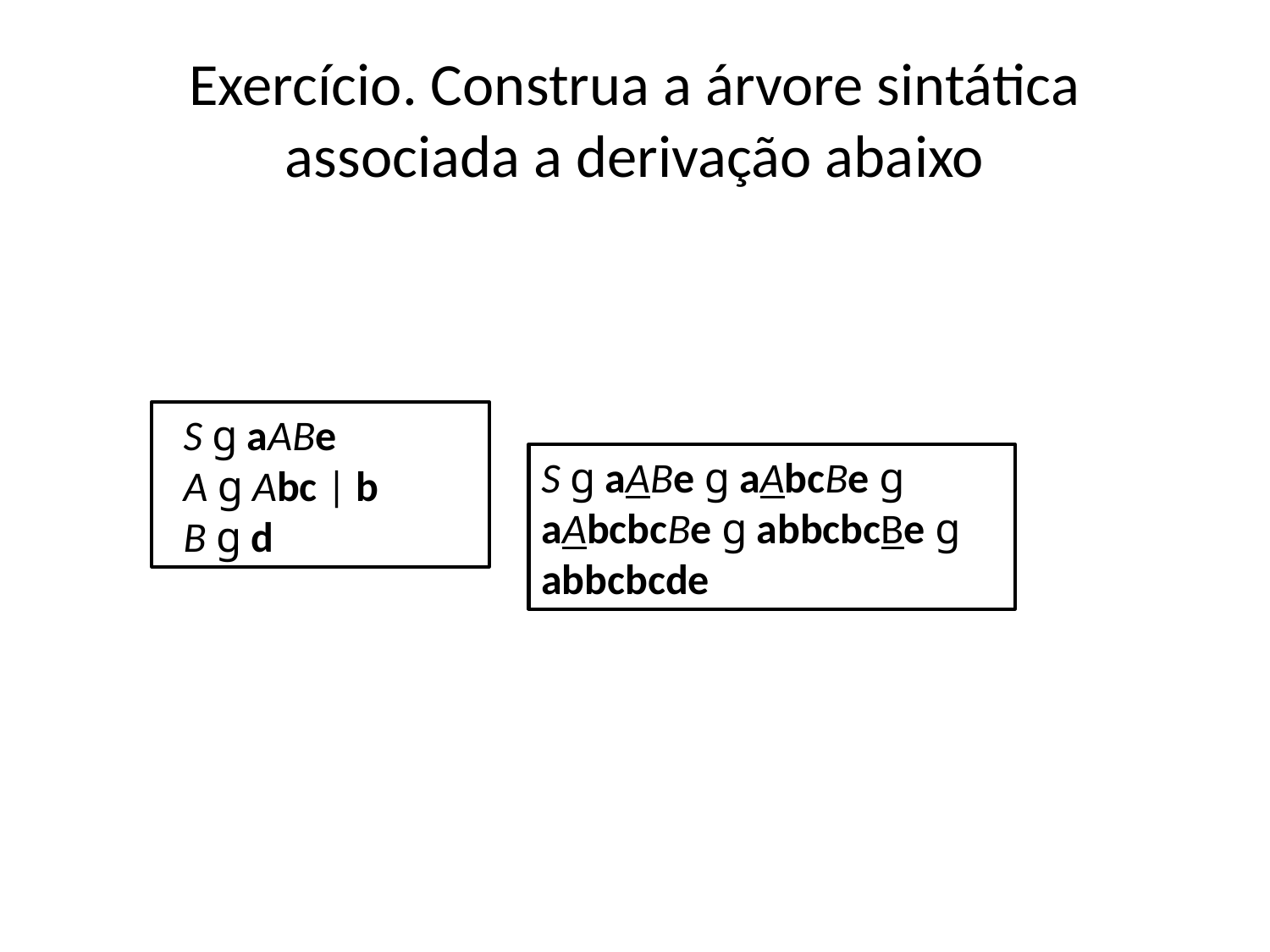

# Exercício. Construa a árvore sintática associada a derivação abaixo
  S g aABe
  A g Abc | b
  B g d
S g aABe g aAbcBe g aAbcbcBe g abbcbcBe g abbcbcde